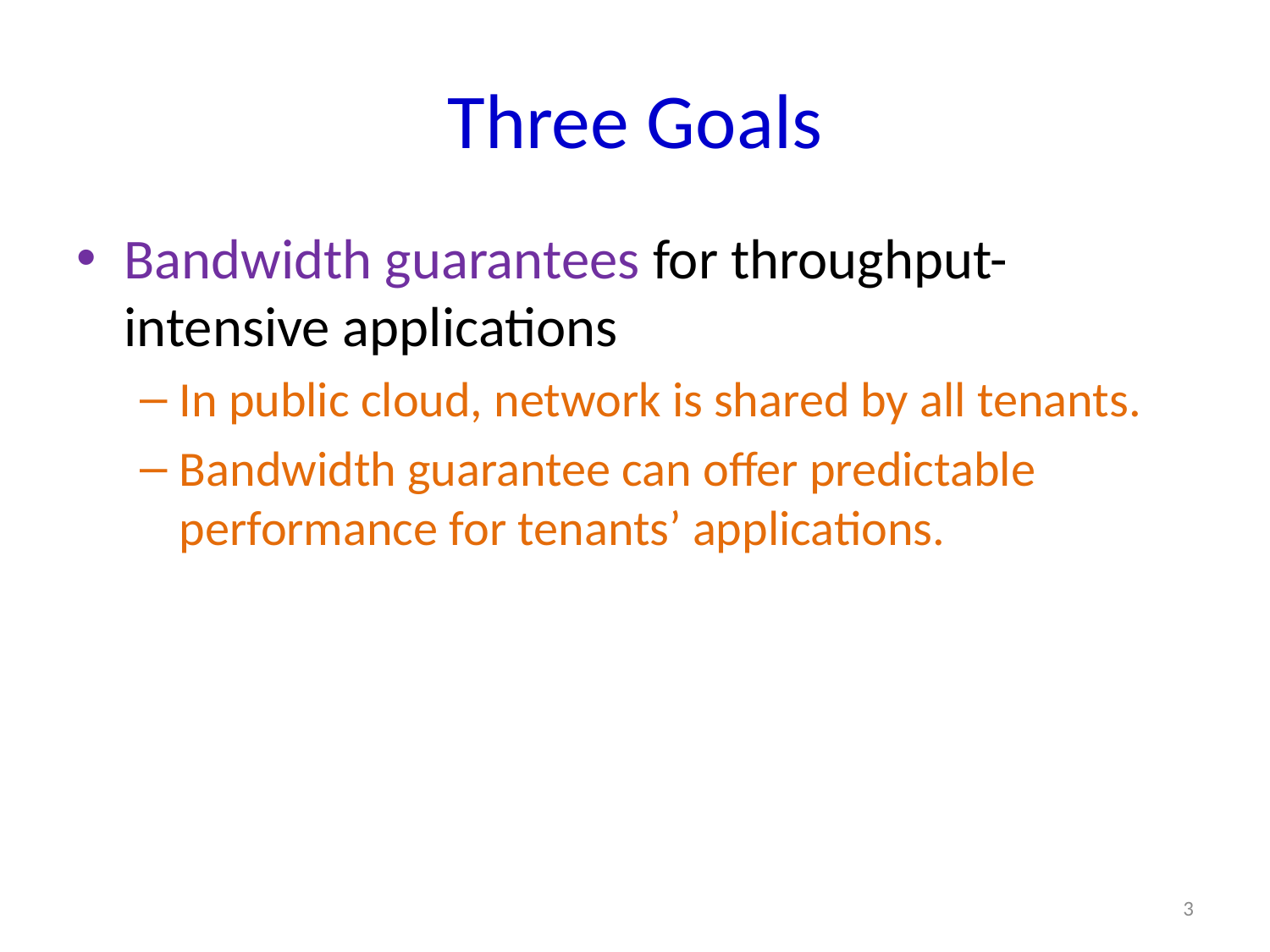

# Three Goals
Bandwidth guarantees for throughput-intensive applications
In public cloud, network is shared by all tenants.
Bandwidth guarantee can offer predictable performance for tenants’ applications.

3